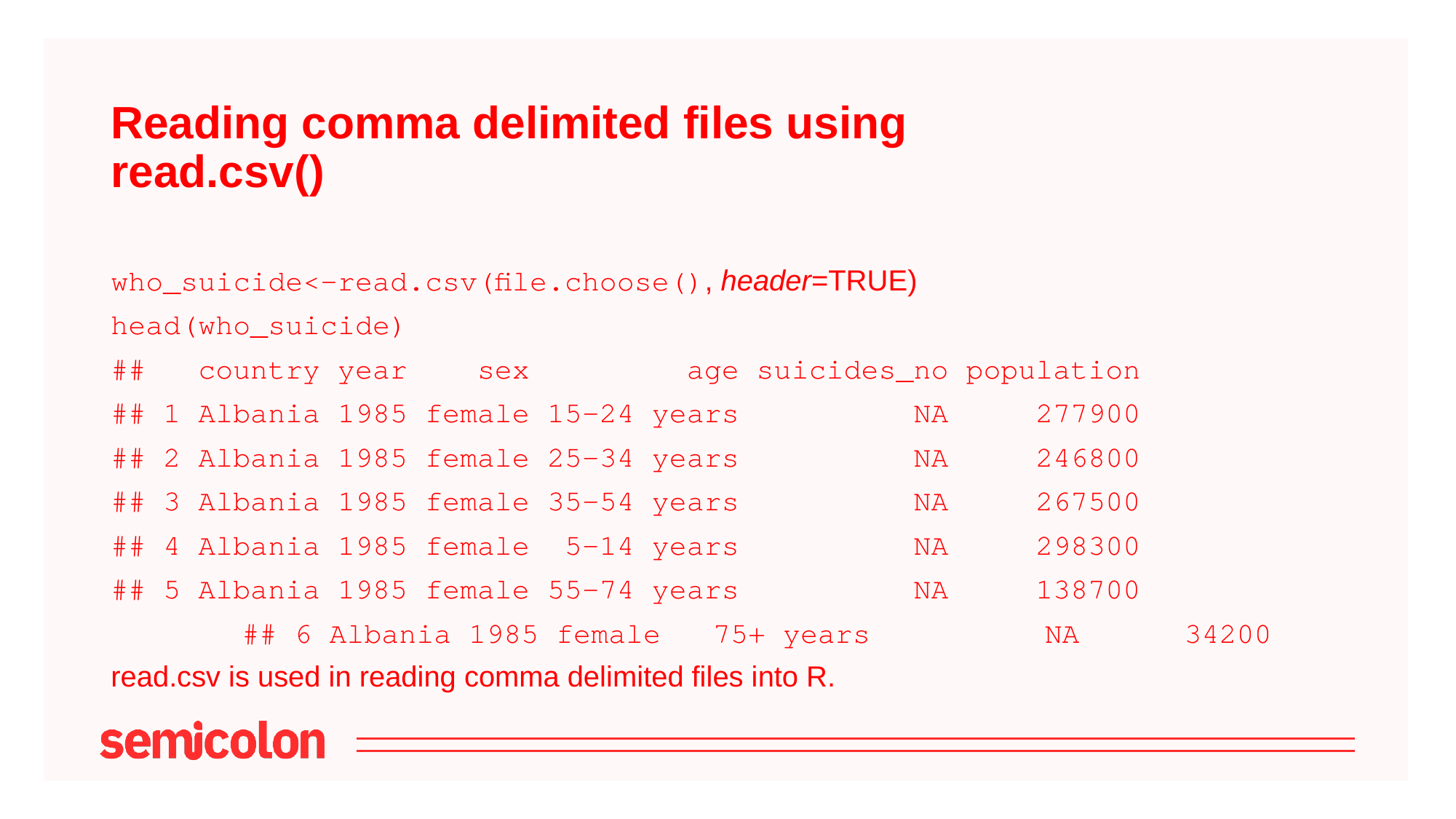

# Reading comma delimited files using read.csv()
who_suicide<-read.csv(file.choose(), header=TRUE)
head(who_suicide)
##   country year    sex         age suicides_no population
## 1 Albania 1985 female 15-24 years          NA     277900
## 2 Albania 1985 female 25-34 years          NA     246800
## 3 Albania 1985 female 35-54 years          NA     267500
## 4 Albania 1985 female  5-14 years          NA     298300
## 5 Albania 1985 female 55-74 years          NA     138700
## 6 Albania 1985 female   75+ years          NA      34200
read.csv is used in reading comma delimited files into R.